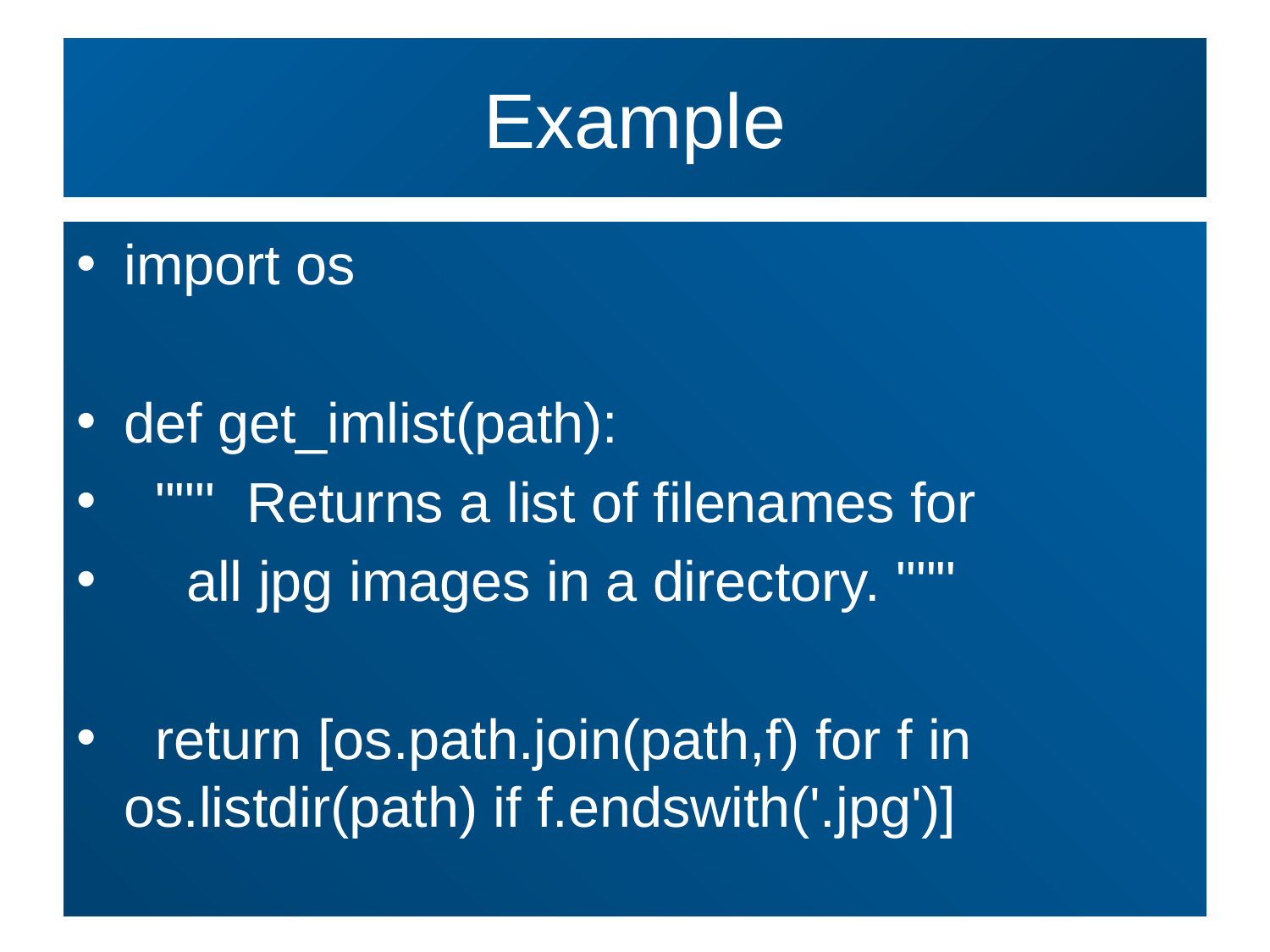

# Example
import os

def get_imlist(path):
  """  Returns a list of filenames for
    all jpg images in a directory. """

  return [os.path.join(path,f) for f in os.listdir(path) if f.endswith('.jpg')]